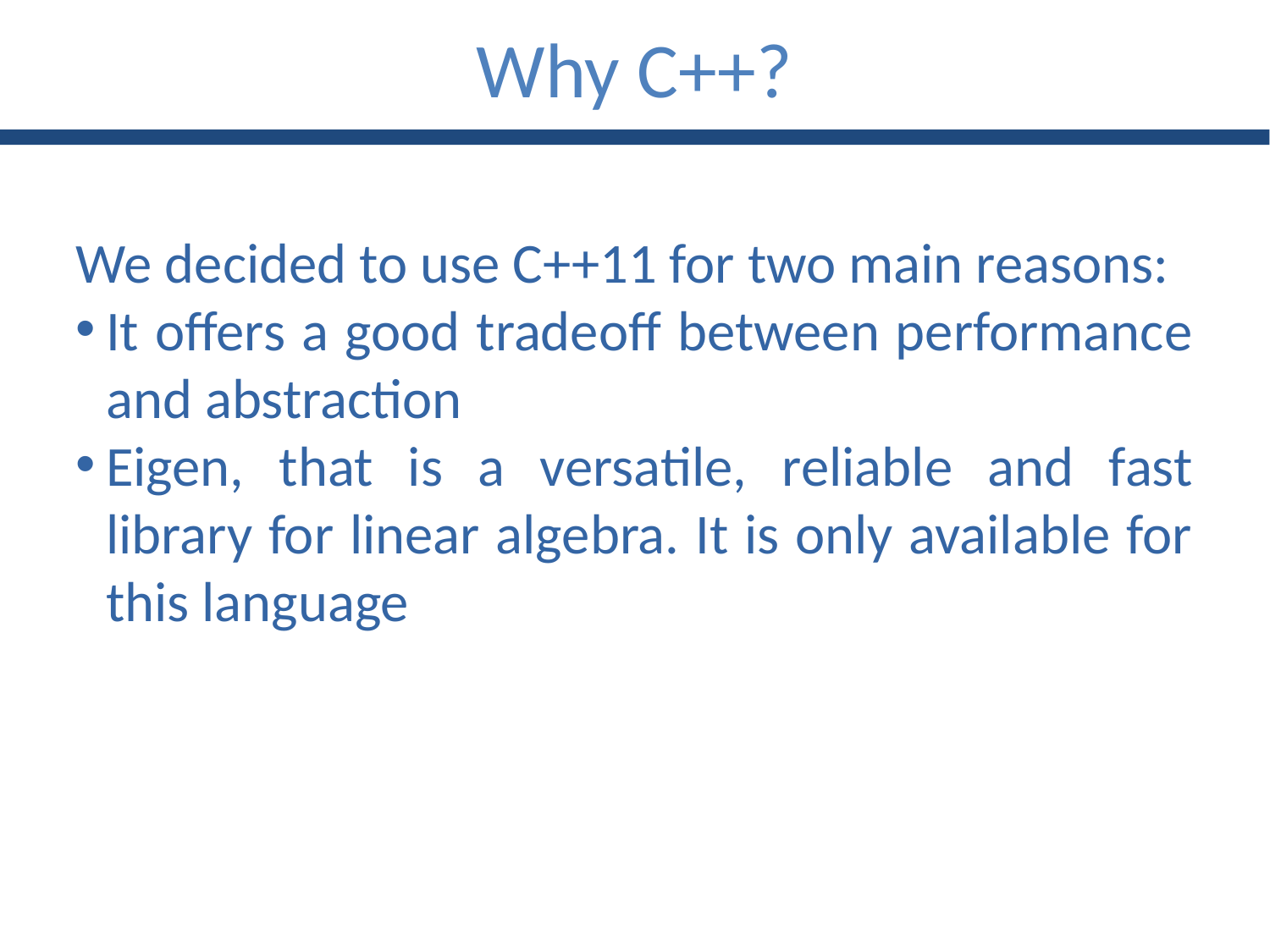

Why C++?

We decided to use C++11 for two main reasons:
It offers a good tradeoff between performance and abstraction
Eigen, that is a versatile, reliable and fast library for linear algebra. It is only available for this language